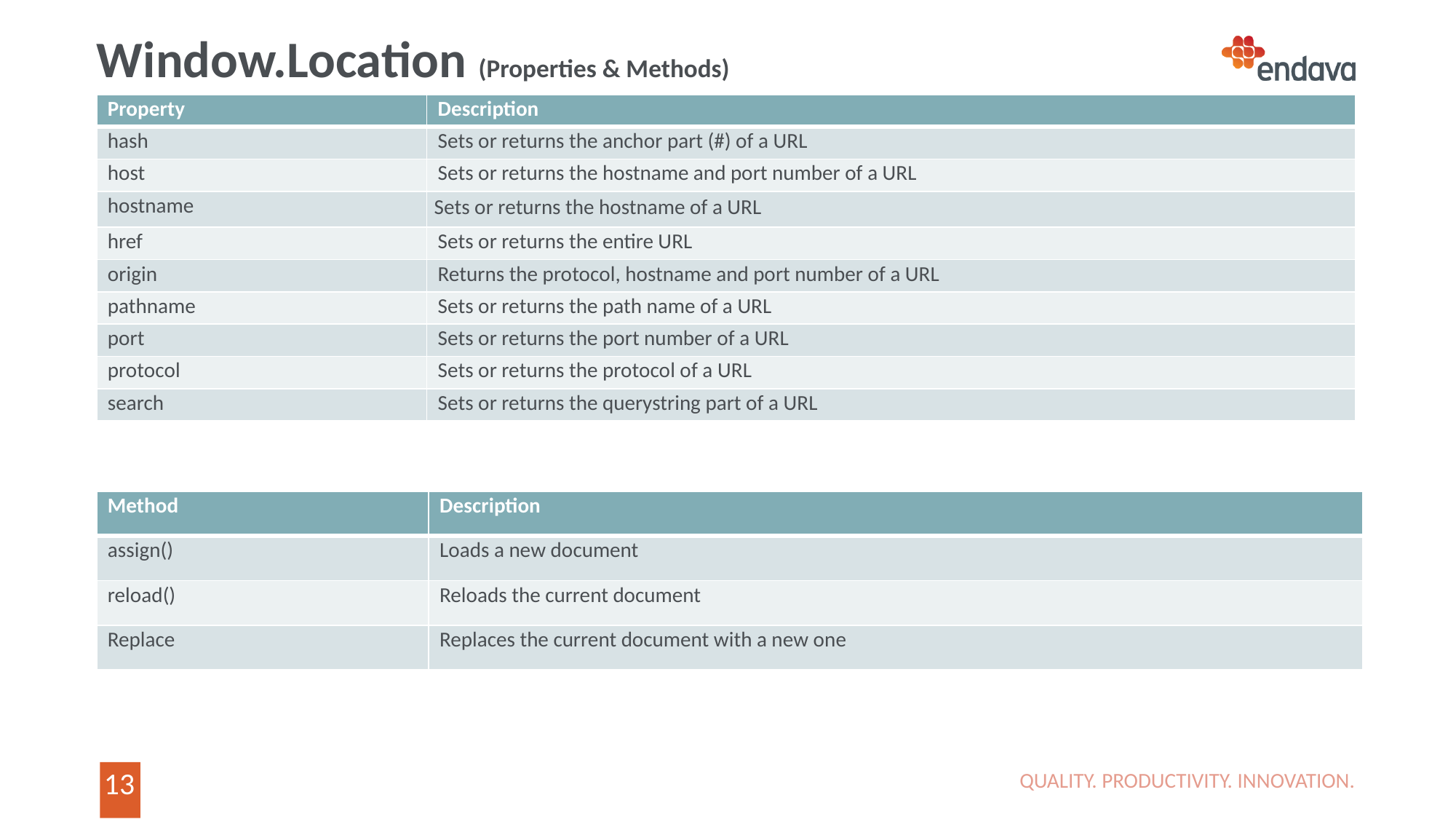

# Window.Location (Properties & Methods)
| Property | Description |
| --- | --- |
| hash | Sets or returns the anchor part (#) of a URL |
| host | Sets or returns the hostname and port number of a URL |
| hostname | Sets or returns the hostname of a URL |
| href | Sets or returns the entire URL |
| origin | Returns the protocol, hostname and port number of a URL |
| pathname | Sets or returns the path name of a URL |
| port | Sets or returns the port number of a URL |
| protocol | Sets or returns the protocol of a URL |
| search | Sets or returns the querystring part of a URL |
| Method | Description |
| --- | --- |
| assign() | Loads a new document |
| reload() | Reloads the current document |
| Replace | Replaces the current document with a new one |
QUALITY. PRODUCTIVITY. INNOVATION.